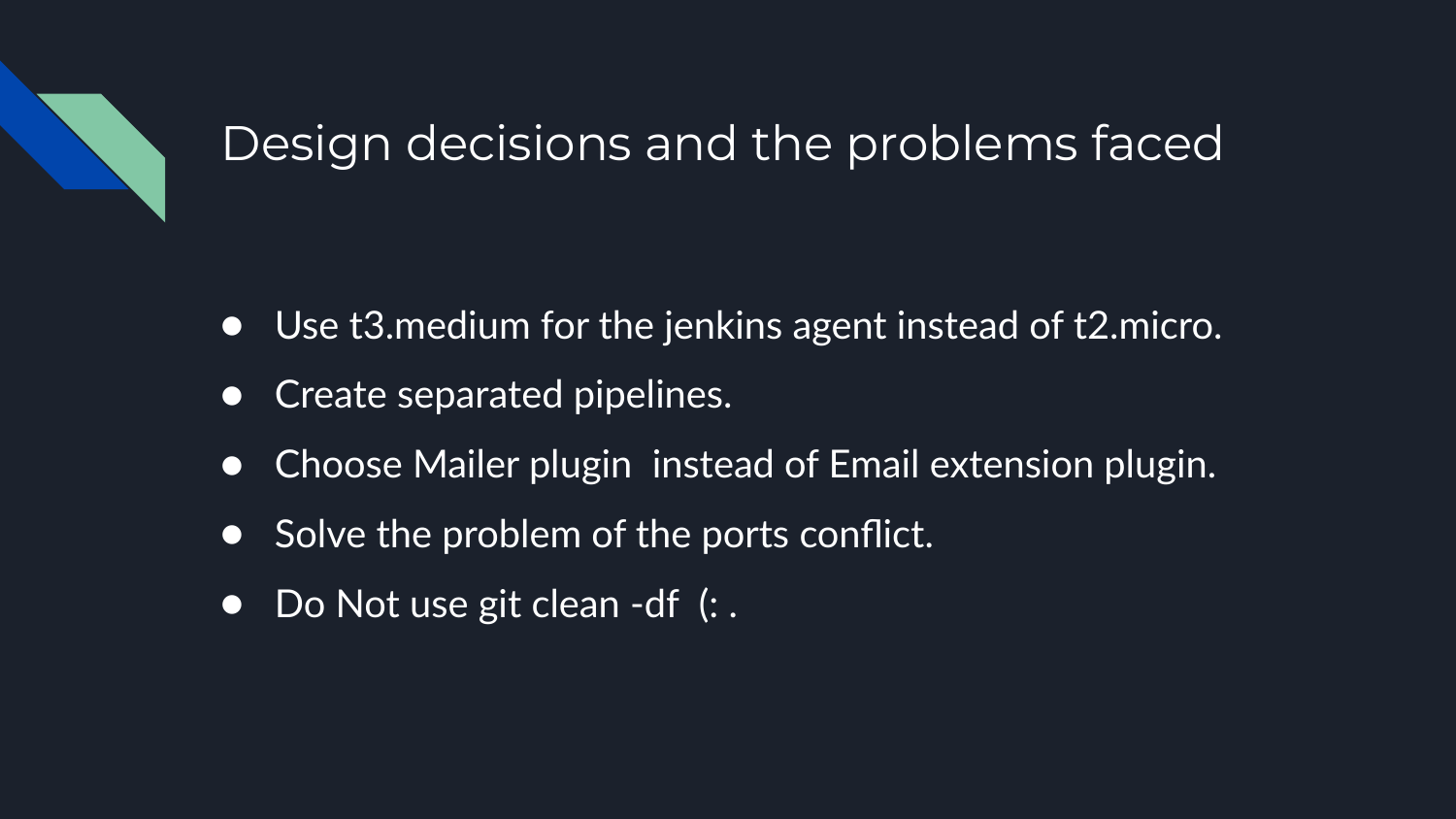

# Design decisions and the problems faced
Use t3.medium for the jenkins agent instead of t2.micro.
Create separated pipelines.
Choose Mailer plugin  instead of Email extension plugin.
Solve the problem of the ports conflict.
Do Not use git clean -df  (: .